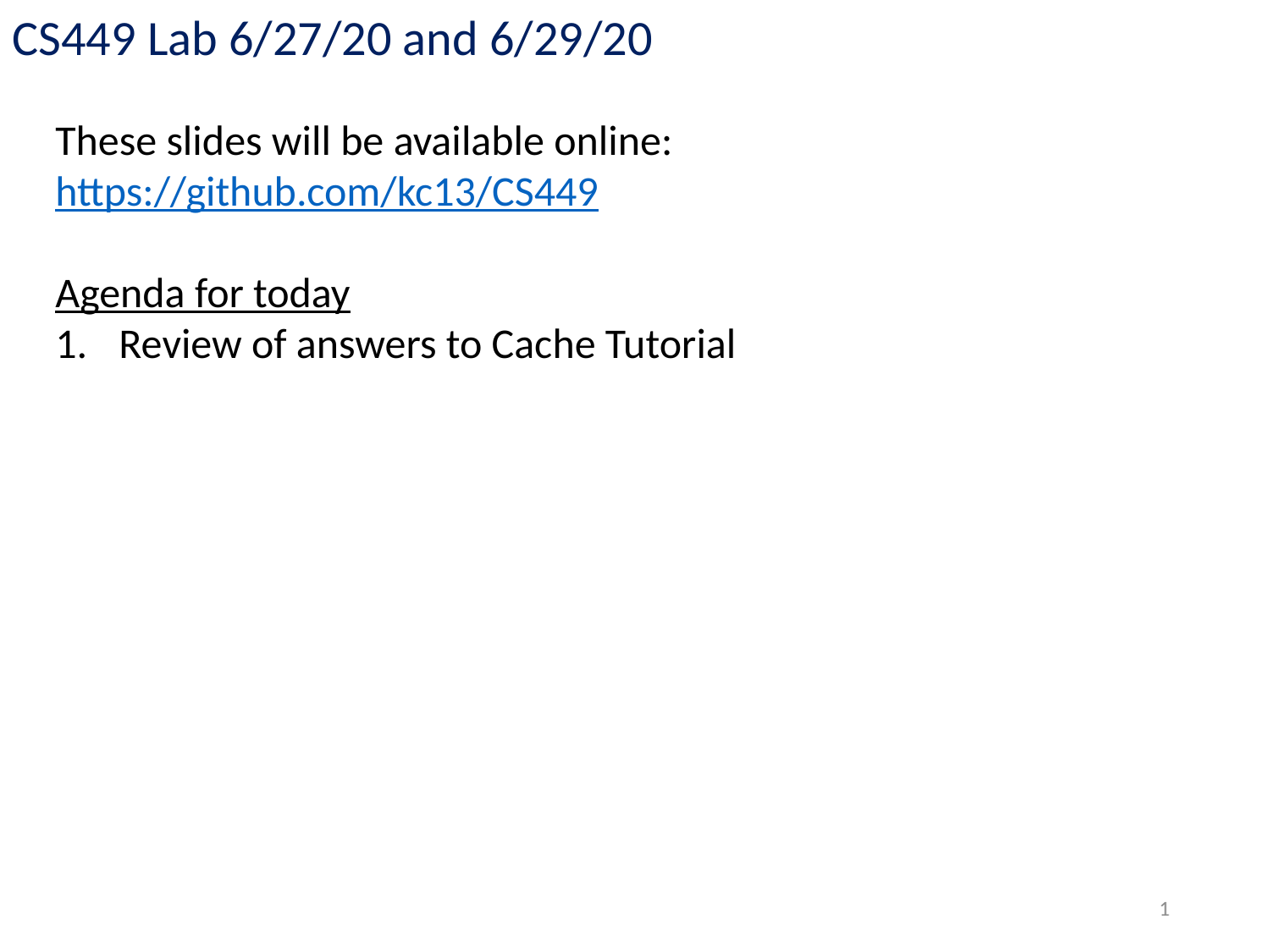

CS449 Lab 6/27/20 and 6/29/20
These slides will be available online:
https://github.com/kc13/CS449

Agenda for today
Review of answers to Cache Tutorial
1